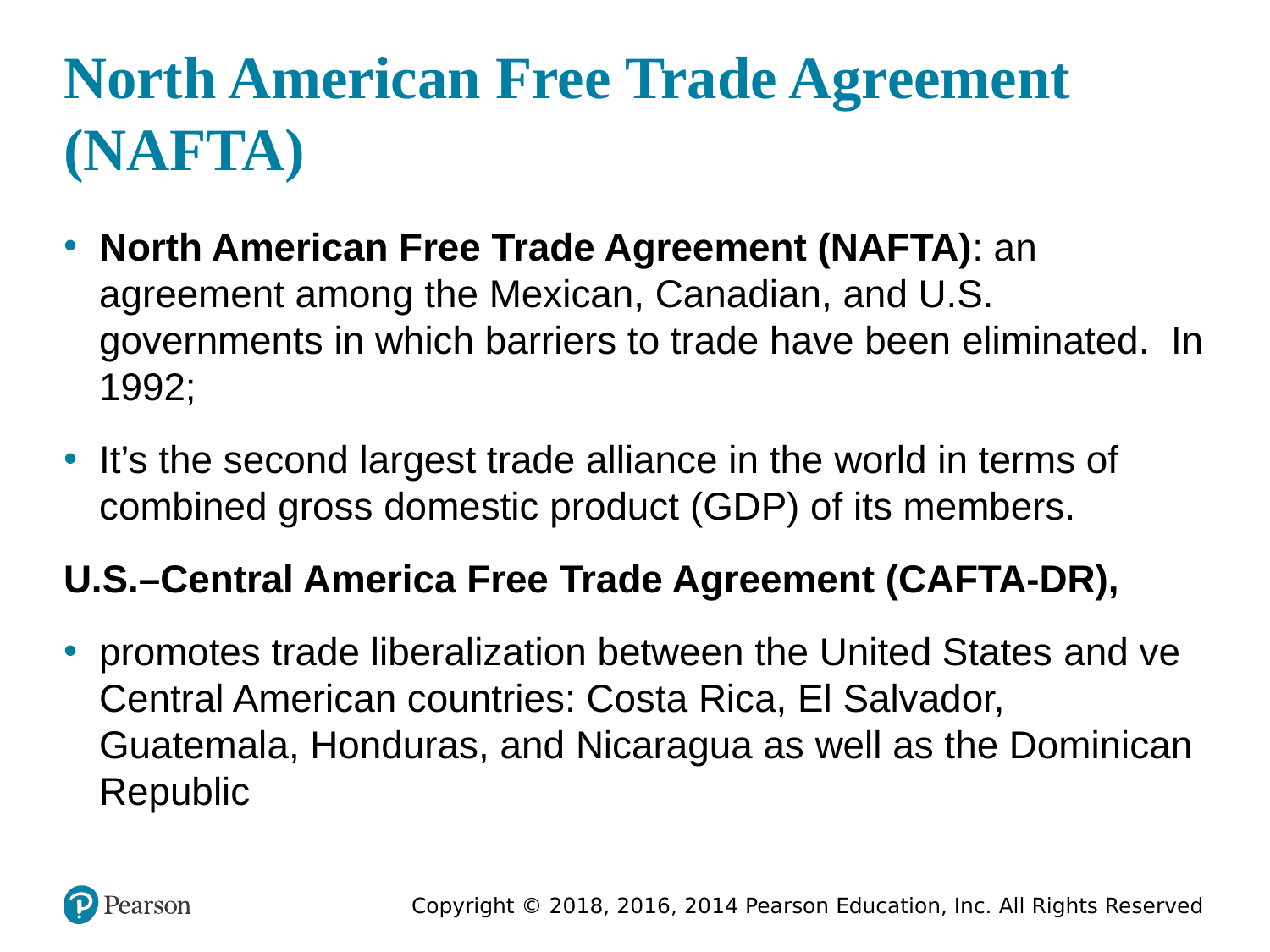

# North American Free Trade Agreement (NAFTA)
North American Free Trade Agreement (NAFTA): an agreement among the Mexican, Canadian, and U.S. governments in which barriers to trade have been eliminated.  In 1992;
It’s the second largest trade alliance in the world in terms of combined gross domestic product (GDP) of its members.
U.S.–Central America Free Trade Agreement (CAFTA-DR),
promotes trade liberalization between the United States and ve Central American countries: Costa Rica, El Salvador, Guatemala, Honduras, and Nicaragua as well as the Dominican Republic